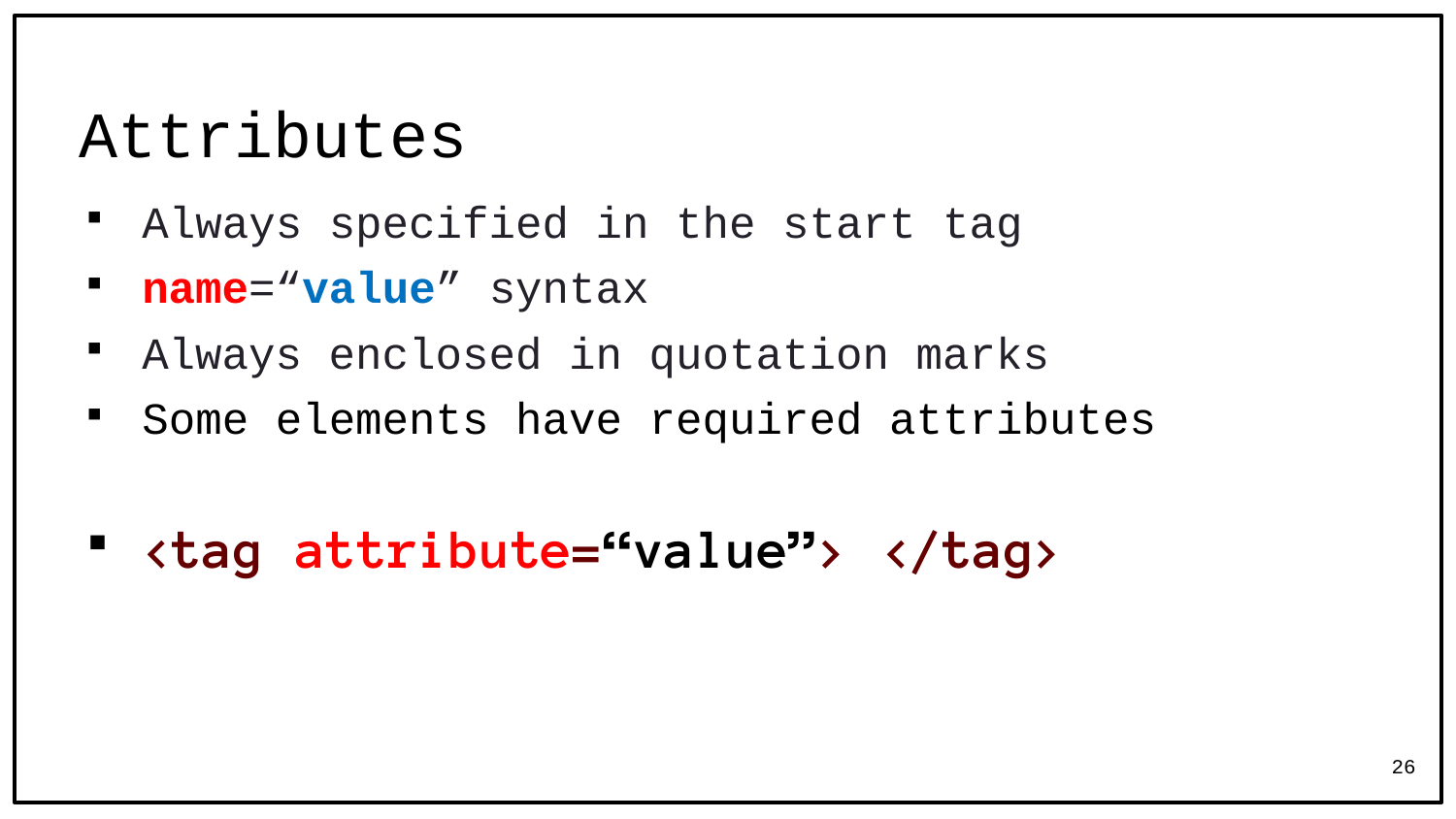

# Attributes
Always specified in the start tag
name=“value” syntax
Always enclosed in quotation marks
Some elements have required attributes

<tag attribute=“value”> </tag>

26